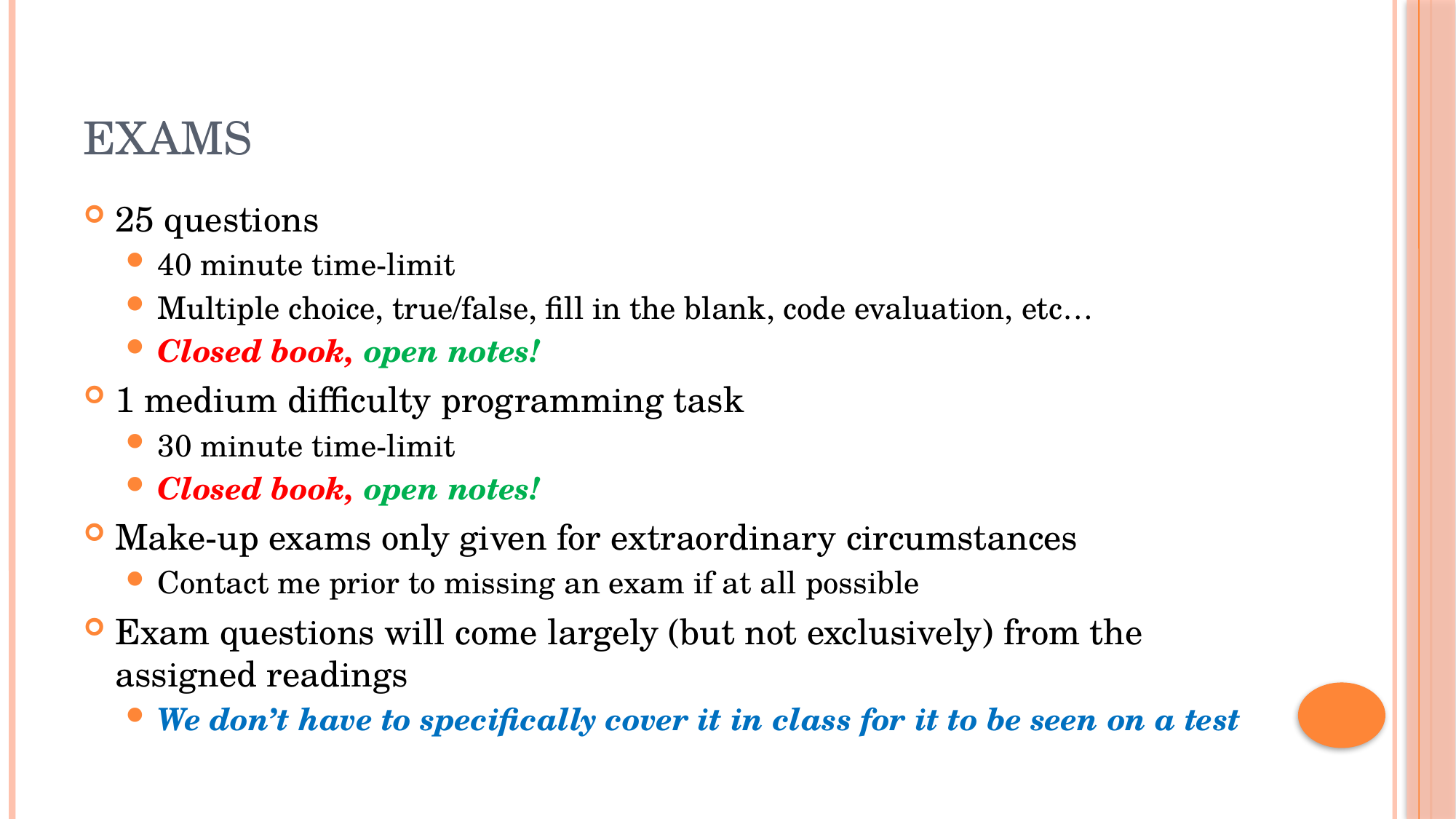

# Exams
25 questions
40 minute time-limit
Multiple choice, true/false, fill in the blank, code evaluation, etc…
Closed book, open notes!
1 medium difficulty programming task
30 minute time-limit
Closed book, open notes!
Make-up exams only given for extraordinary circumstances
Contact me prior to missing an exam if at all possible
Exam questions will come largely (but not exclusively) from the assigned readings
We don’t have to specifically cover it in class for it to be seen on a test